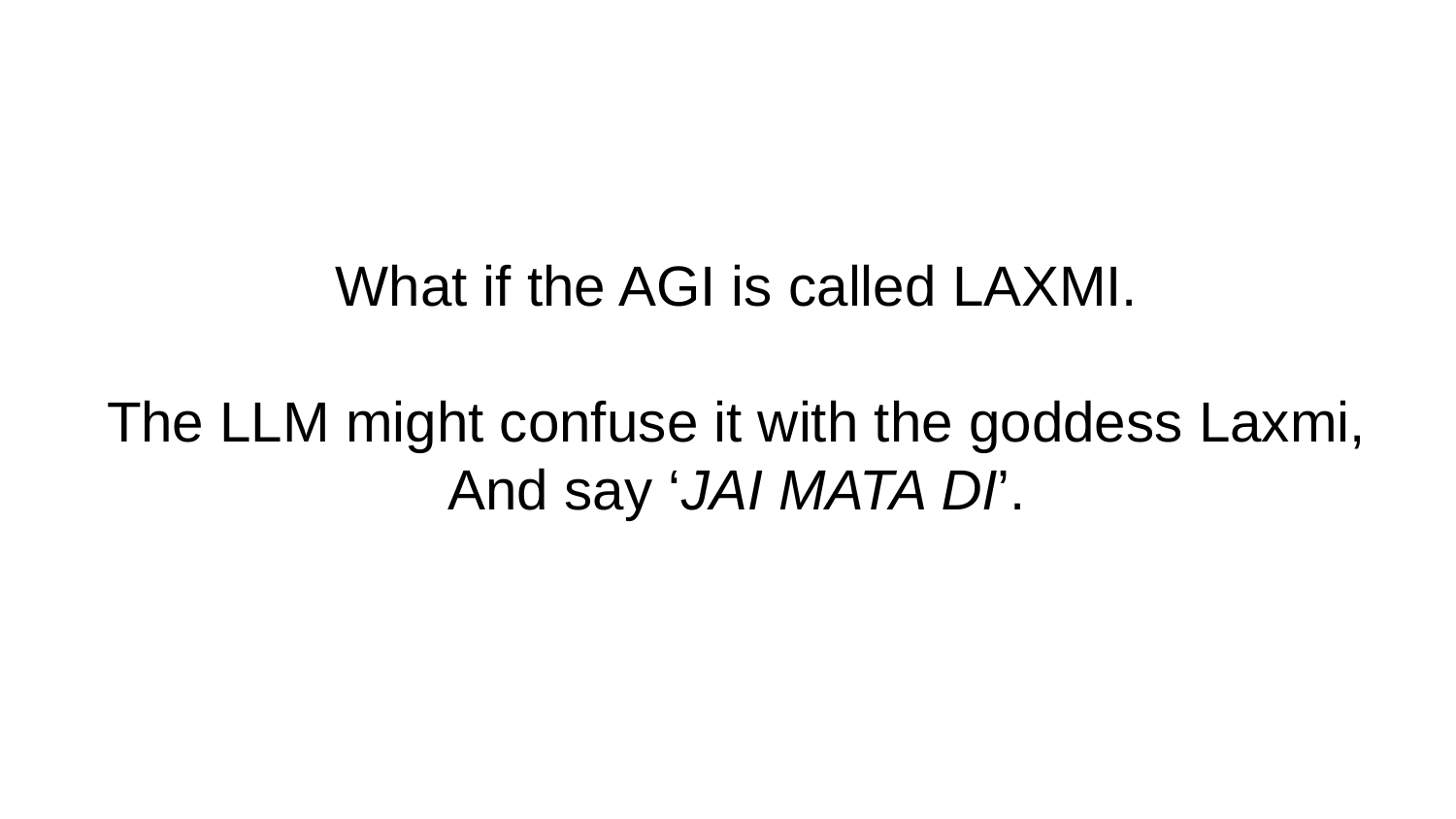

# What if the AGI is called LAXMI.

The LLM might confuse it with the goddess Laxmi,
And say ‘JAI MATA DI’.